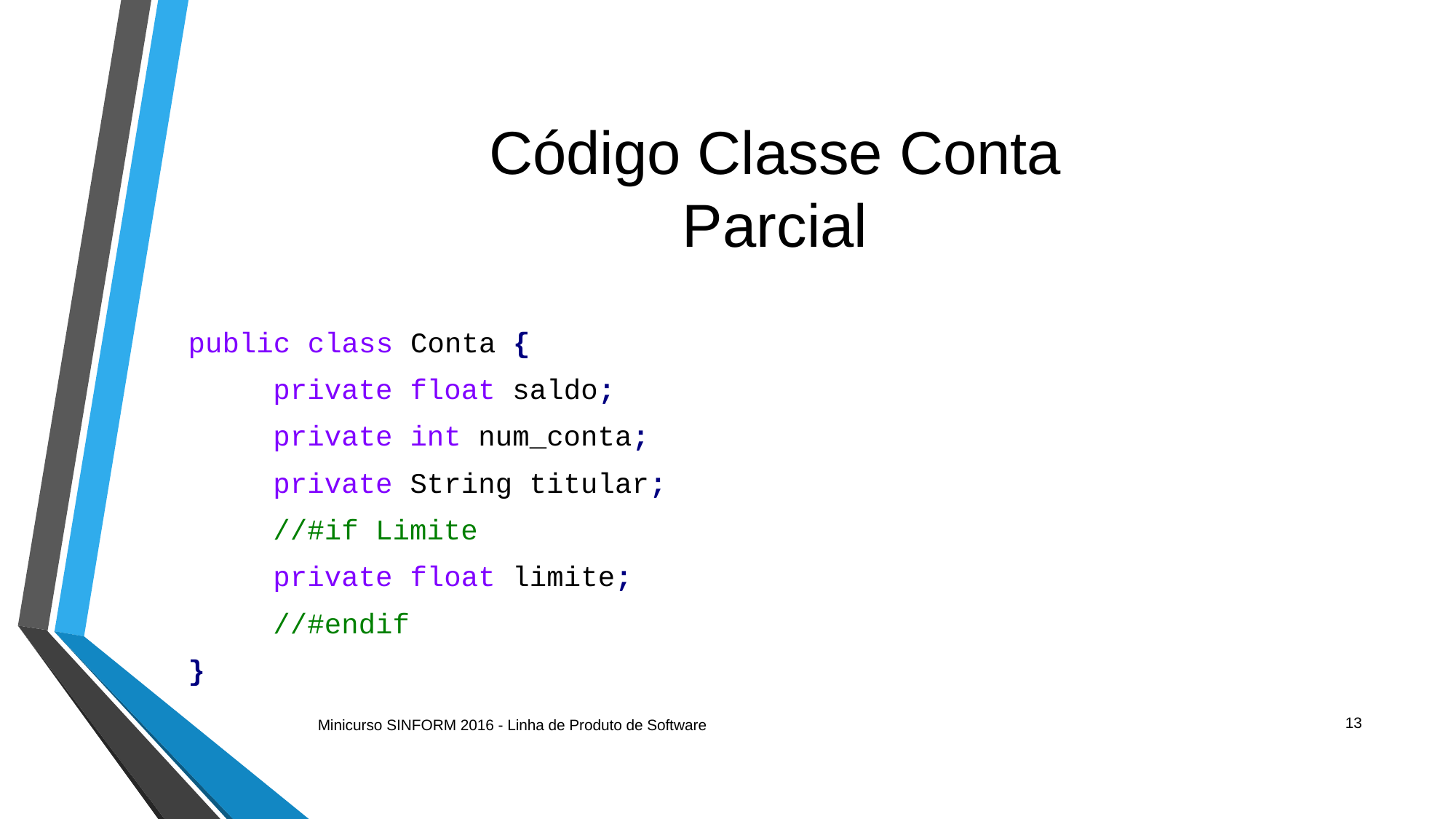

# Código Classe Conta Parcial
public class Conta {
	private float saldo;
	private int num_conta;
	private String titular;
	//#if Limite
	private float limite;
	//#endif
}
13
Minicurso SINFORM 2016 - Linha de Produto de Software